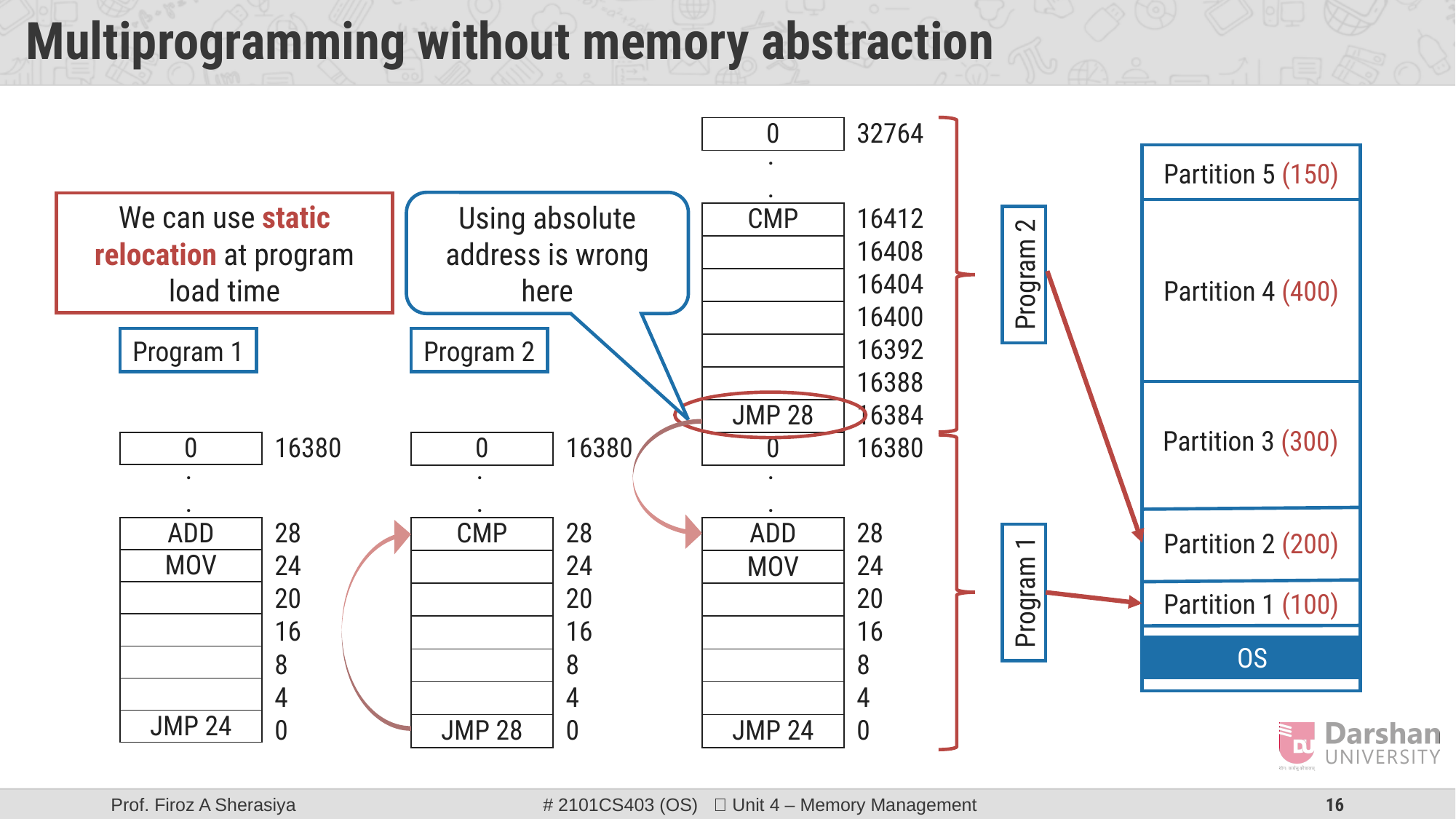

# Multiprogramming without memory abstraction
| 32764 |
| --- |

| 0 |
| --- |
.
.

Partition 5 (150)
We can use static relocation at program load time
Using absolute address is wrong here
| 16412 |
| --- |
| 16408 |
| 16404 |
| 16400 |
| 16392 |
| 16388 |
| 16384 |
| CMP |
| --- |
|  |
|  |
|  |
|  |
|  |
| JMP 28 |
Program 2
Partition 4 (400)
Program 1
Program 2

Partition 3 (300)
| 16380 |
| --- |
| 16380 |
| --- |
| 16380 |
| --- |
| 0 |
| --- |
| 0 |
| --- |
| 0 |
| --- |

.
.
.
.
.
.

| 28 |
| --- |
| 24 |
| 20 |
| 16 |
| 8 |
| 4 |
| 0 |
| 28 |
| --- |
| 24 |
| 20 |
| 16 |
| 8 |
| 4 |
| 0 |
| 28 |
| --- |
| 24 |
| 20 |
| 16 |
| 8 |
| 4 |
| 0 |
| ADD |
| --- |
| MOV |
|  |
|  |
|  |
|  |
| JMP 24 |
| CMP |
| --- |
|  |
|  |
|  |
|  |
|  |
| JMP 28 |
| ADD |
| --- |
| MOV |
|  |
|  |
|  |
|  |
| JMP 24 |
Partition 2 (200)
Program 1
Partition 1 (100)

OS